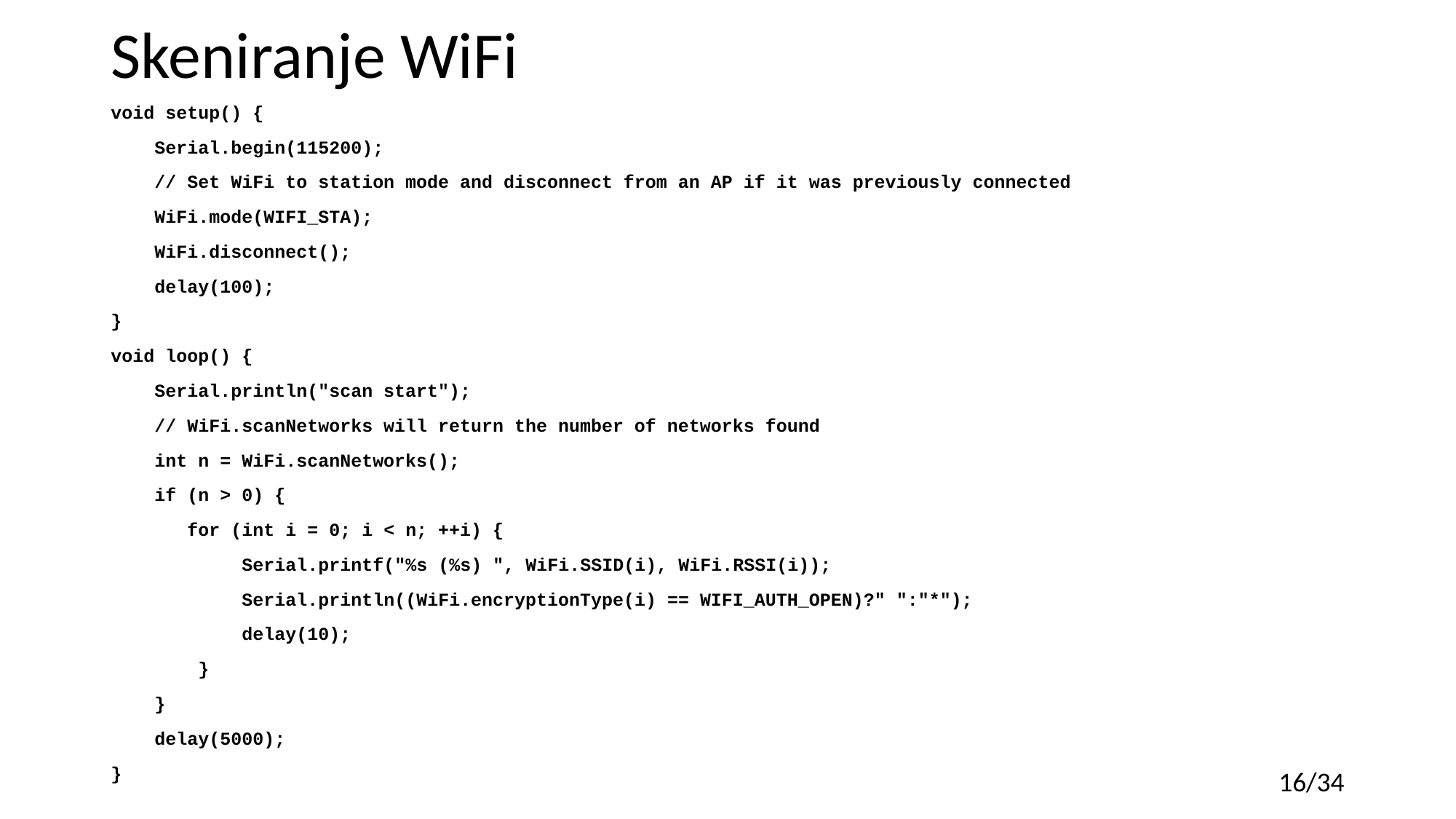

# Skeniranje WiFi
void setup() {
    Serial.begin(115200);
    // Set WiFi to station mode and disconnect from an AP if it was previously connected
    WiFi.mode(WIFI_STA);
    WiFi.disconnect();
    delay(100);
}
void loop() {
    Serial.println("scan start");
    // WiFi.scanNetworks will return the number of networks found
    int n = WiFi.scanNetworks();
    if (n > 0) {
       for (int i = 0; i < n; ++i) {
            Serial.printf("%s (%s) ", WiFi.SSID(i), WiFi.RSSI(i));
            Serial.println((WiFi.encryptionType(i) == WIFI_AUTH_OPEN)?" ":"*");
            delay(10);
        }
    }
    delay(5000);
}